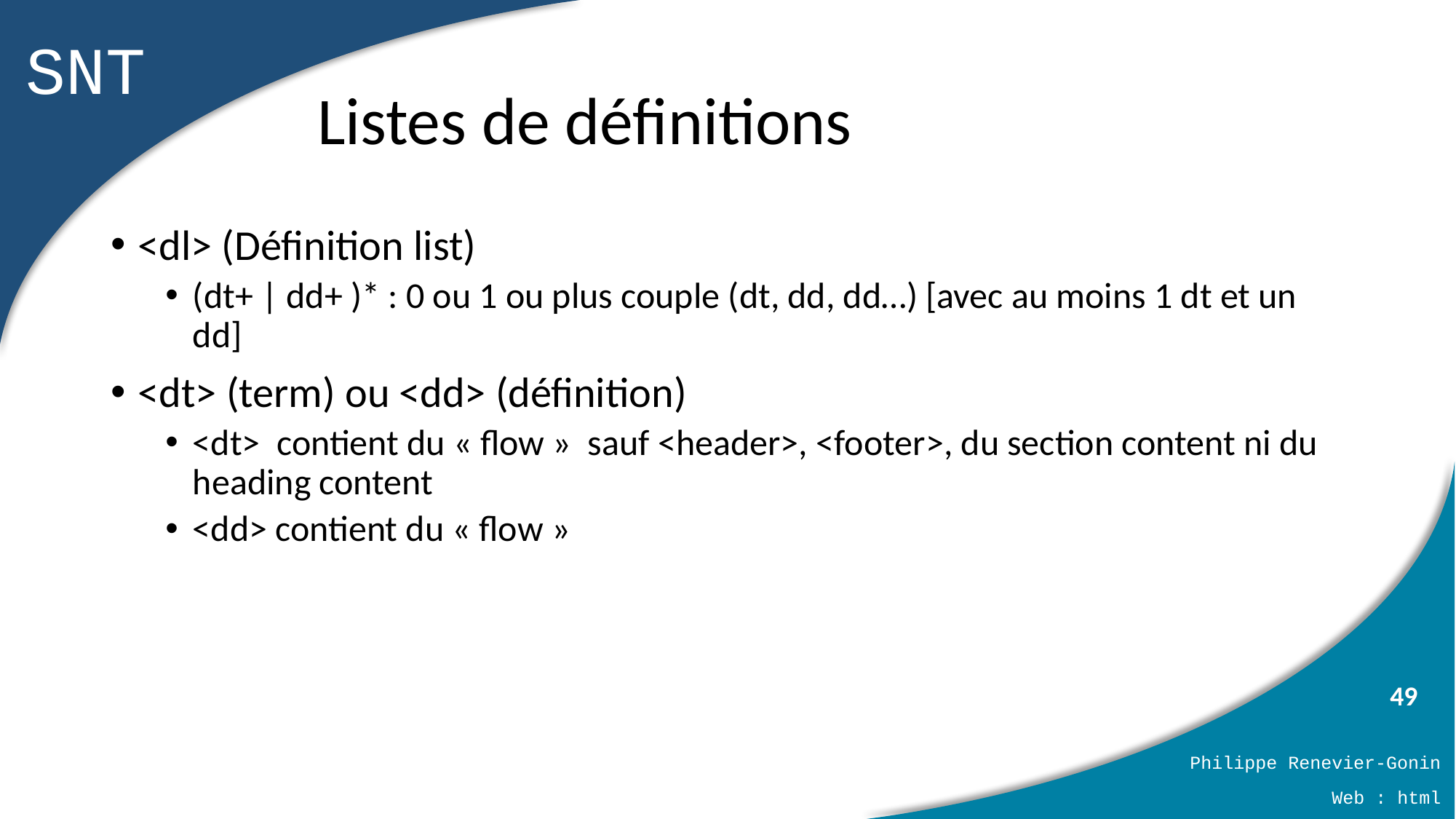

# Listes de définitions
<dl> (Définition list)
(dt+ | dd+ )* : 0 ou 1 ou plus couple (dt, dd, dd…) [avec au moins 1 dt et un dd]
<dt> (term) ou <dd> (définition)
<dt>  contient du « flow »  sauf <header>, <footer>, du section content ni du heading content
<dd> contient du « flow »